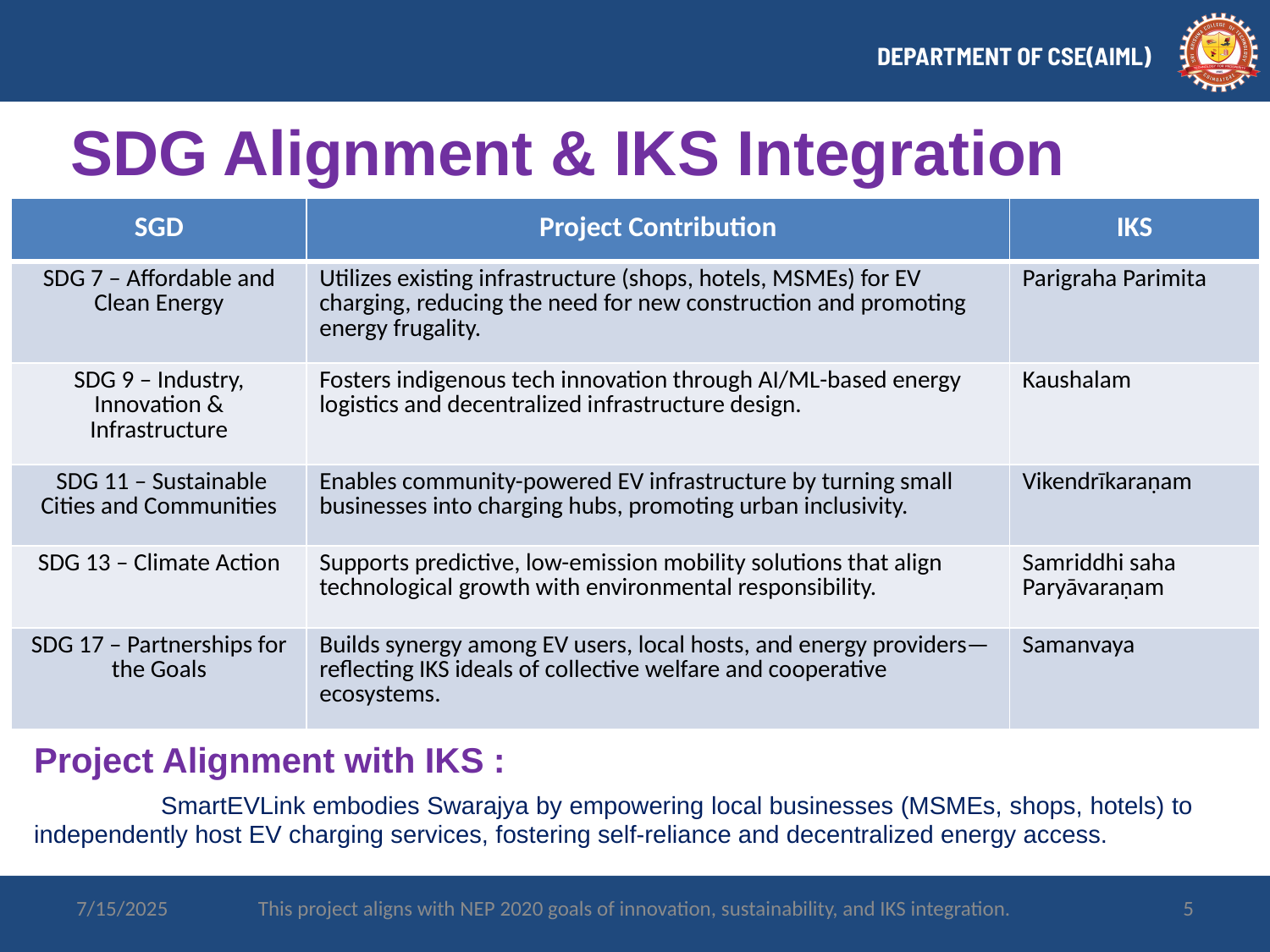

DEPARTMENT OF CSE(AIML)

# SDG Alignment & IKS Integration
| SGD | Project Contribution | IKS |
| --- | --- | --- |
| SDG 7 – Affordable and Clean Energy | Utilizes existing infrastructure (shops, hotels, MSMEs) for EV charging, reducing the need for new construction and promoting energy frugality. | Parigraha Parimita |
| SDG 9 – Industry, Innovation & Infrastructure | Fosters indigenous tech innovation through AI/ML-based energy logistics and decentralized infrastructure design. | Kaushalam |
| SDG 11 – Sustainable Cities and Communities | Enables community-powered EV infrastructure by turning small businesses into charging hubs, promoting urban inclusivity. | Vikendrīkaraṇam |
| SDG 13 – Climate Action | Supports predictive, low-emission mobility solutions that align technological growth with environmental responsibility. | Samriddhi saha Paryāvaraṇam |
| SDG 17 – Partnerships for the Goals | Builds synergy among EV users, local hosts, and energy providers—reflecting IKS ideals of collective welfare and cooperative ecosystems. | Samanvaya |
Project Alignment with IKS :
	SmartEVLink embodies Swarajya by empowering local businesses (MSMEs, shops, hotels) to independently host EV charging services, fostering self-reliance and decentralized energy access.
7/15/2025
This project aligns with NEP 2020 goals of innovation, sustainability, and IKS integration.
5